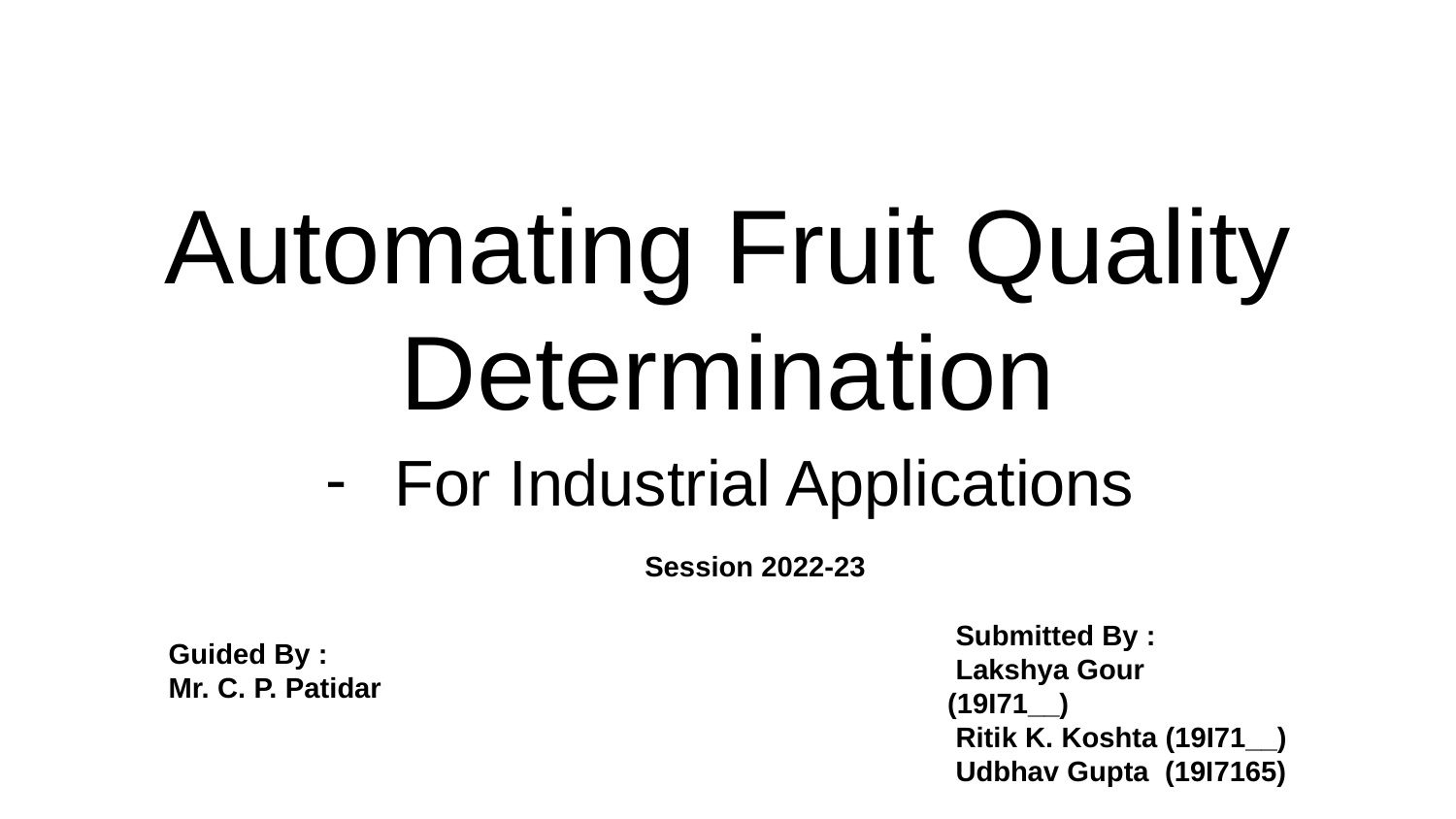

# Automating Fruit Quality Determination
For Industrial Applications
Session 2022-23
 Submitted By :
 Lakshya Gour   (19I71__)
 Ritik K. Koshta (19I71__)
 Udbhav Gupta  (19I7165)
 Guided By :
 Mr. C. P. Patidar